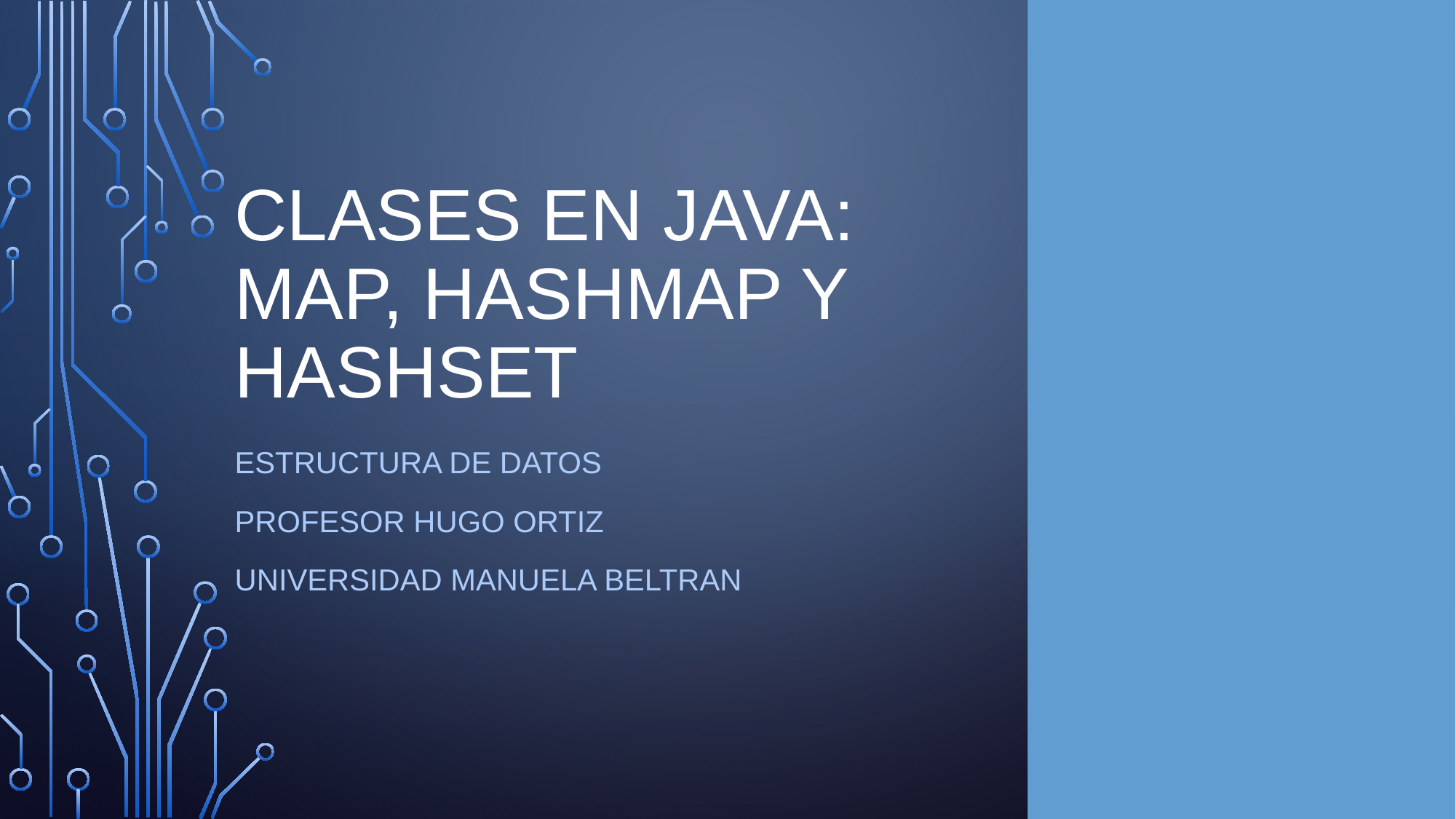

# Clases en Java: Map, HashMap y HashSet
Estructura de datos
Profesor Hugo Ortiz
Universidad Manuela Beltran